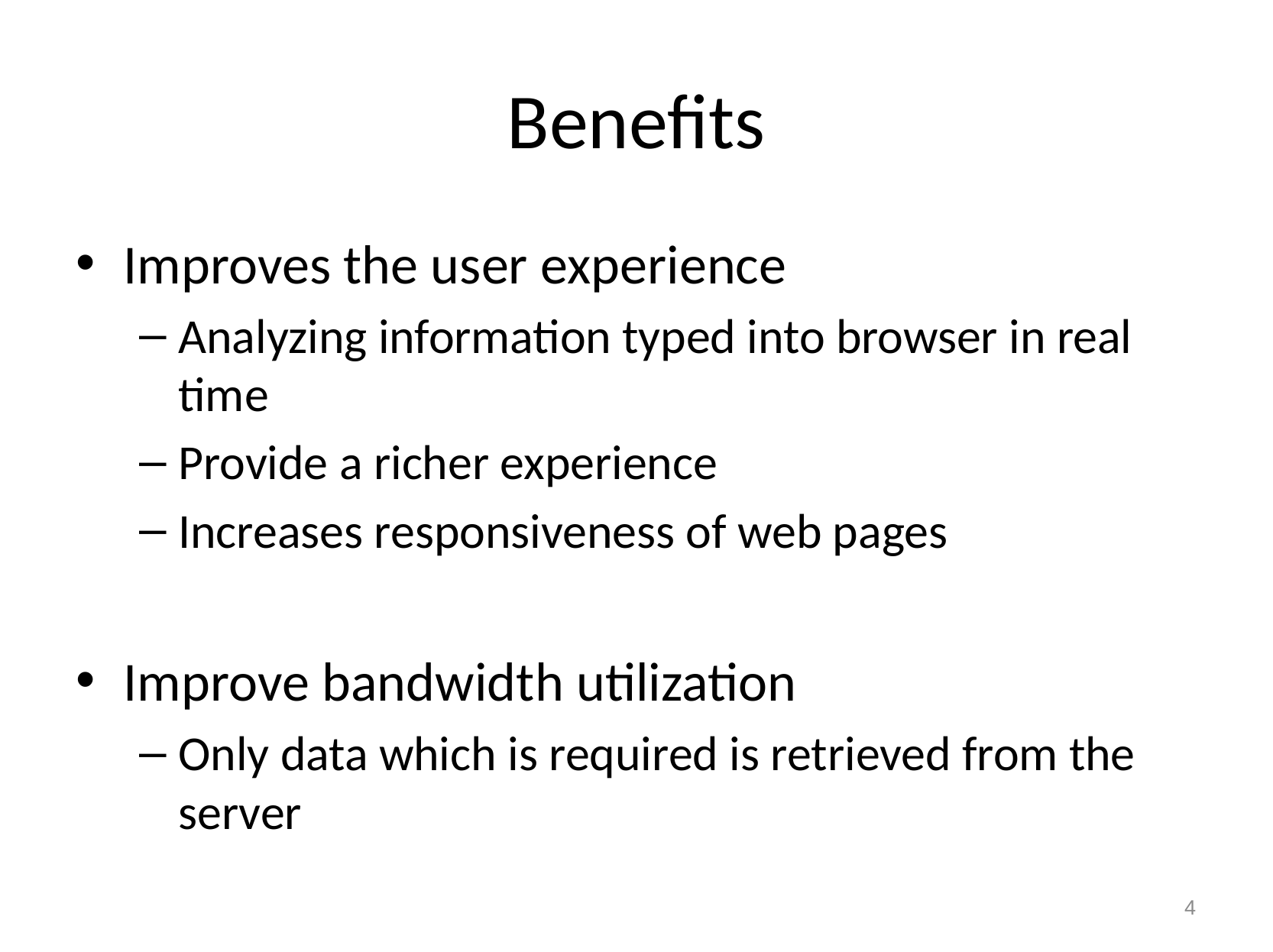

# Benefits
Improves the user experience
Analyzing information typed into browser in real time
Provide a richer experience
Increases responsiveness of web pages

Improve bandwidth utilization
Only data which is required is retrieved from the server

4